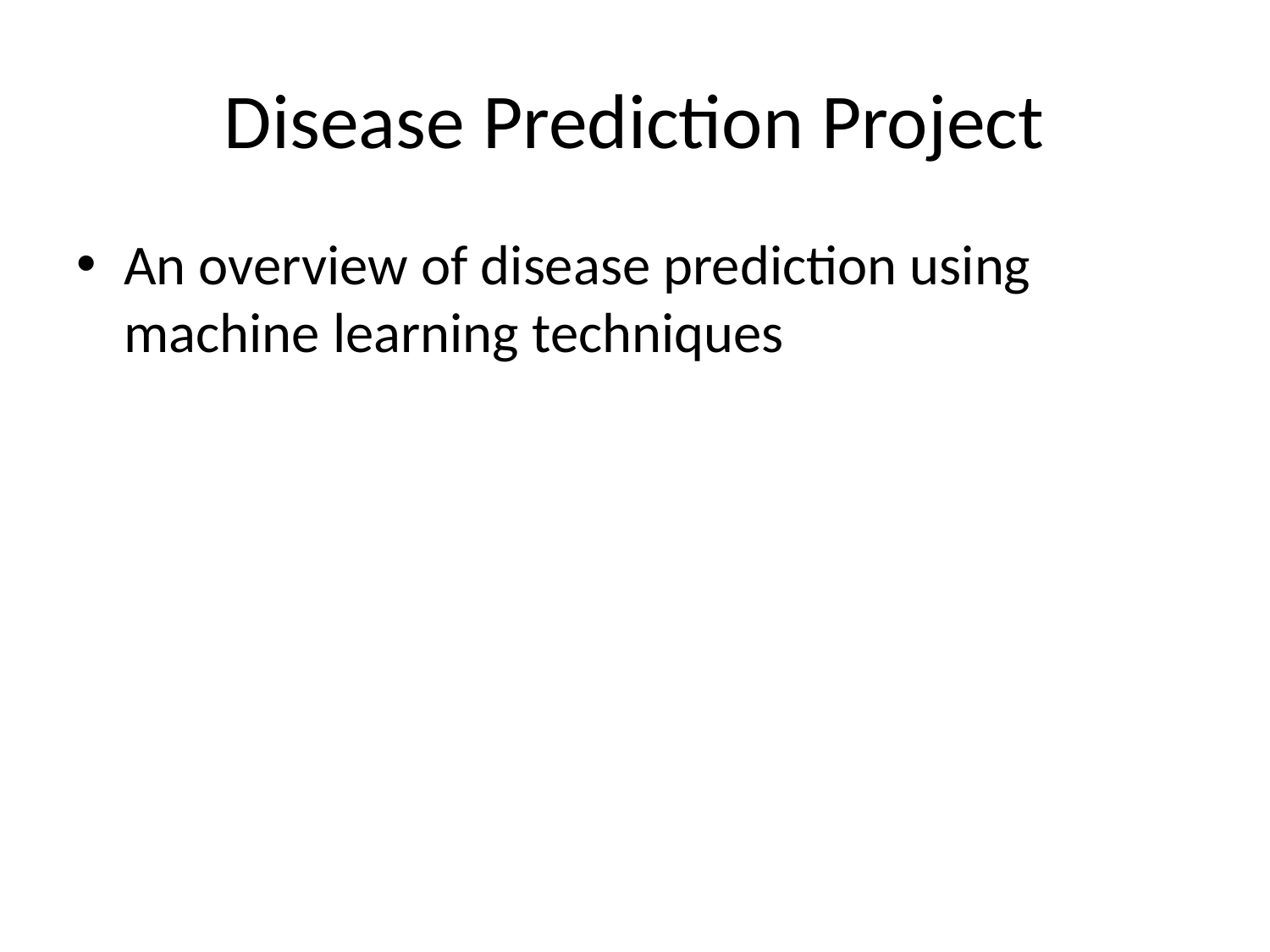

# Disease Prediction Project
An overview of disease prediction using machine learning techniques